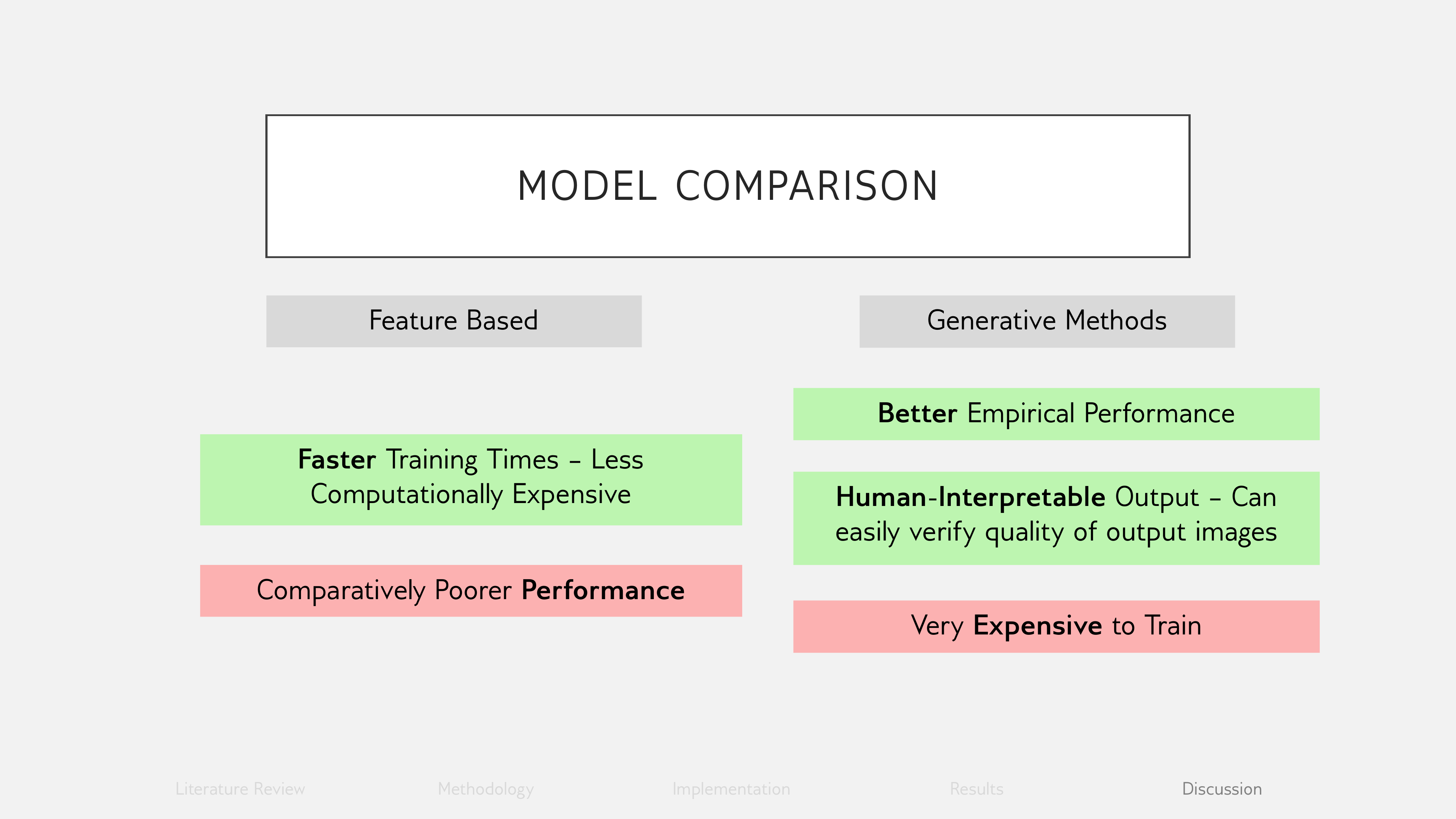

# Model Comparison
Feature Based
Generative Methods
Better Empirical Performance
Faster Training Times – Less Computationally Expensive
Human-Interpretable Output – Can easily verify quality of output images
Comparatively Poorer Performance
Very Expensive to Train
| Literature Review | Methodology | Implementation | Results | Discussion |
| --- | --- | --- | --- | --- |